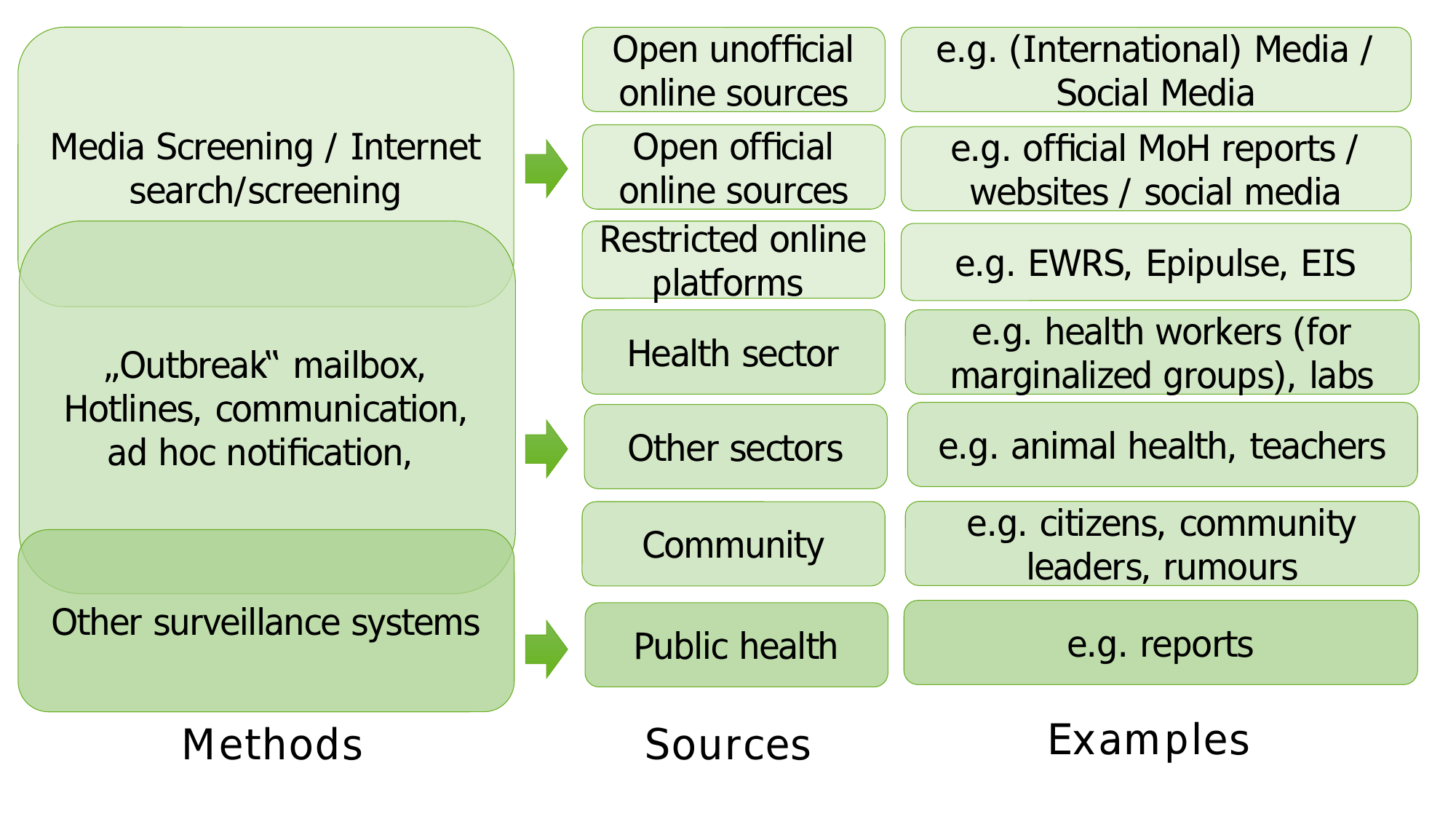

Media Screening / Internet search/screening
Open unofficial online sources
e.g. (International) Media / Social Media
Open official online sources
e.g. official MoH reports / websites / social media

„Outbreak“ mailbox, Hotlines, communication, ad hoc notification,
Restricted online platforms
 e.g. EWRS, Epipulse, EIS
Health sector
e.g. health workers (for marginalized groups), labs
e.g. animal health, teachers
Other sectors

e.g. citizens, community leaders, rumours
Community
Other surveillance systems
e.g. reports
Public health

Examples
Methods
Sources